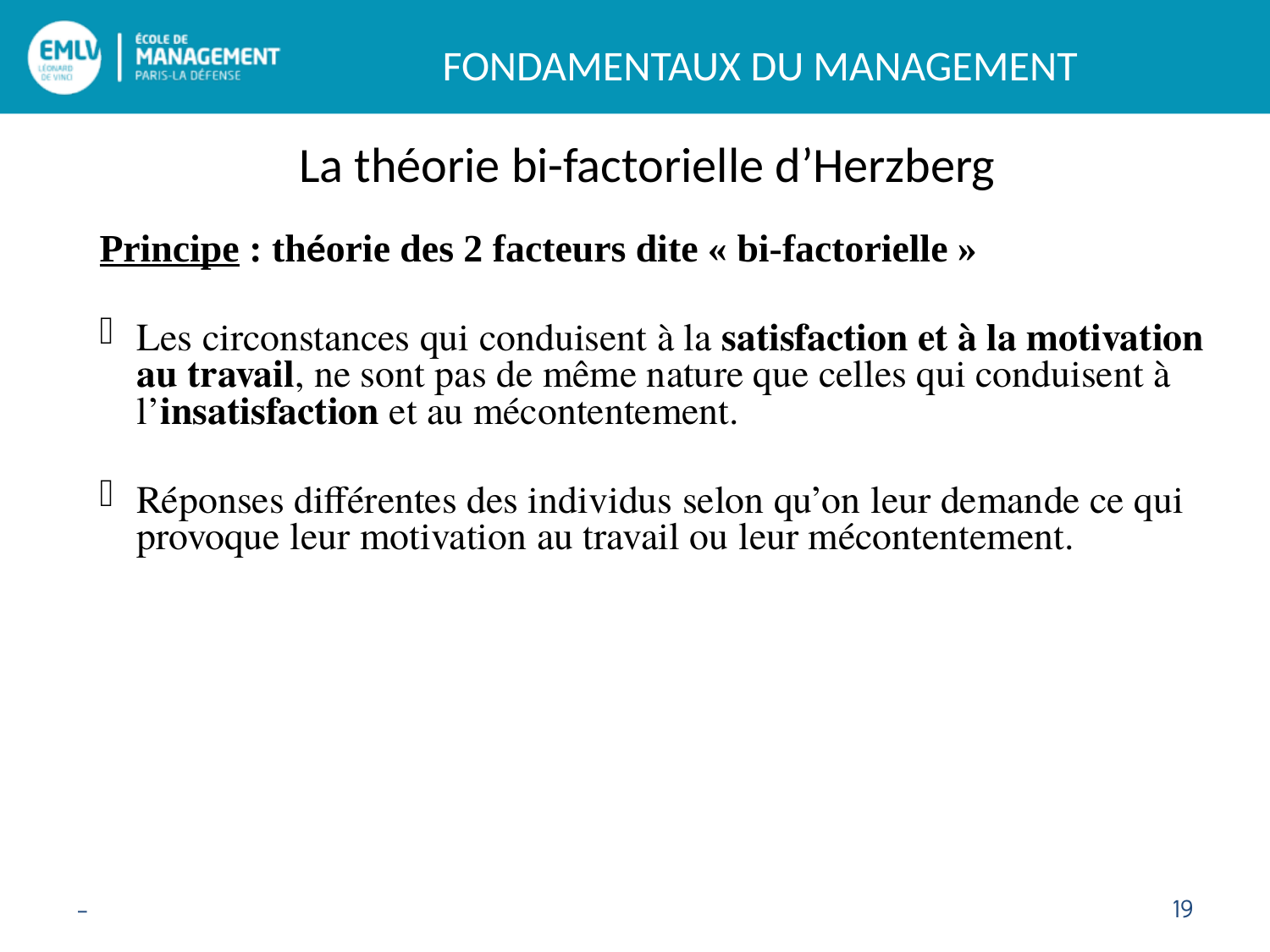

La théorie bi-factorielle d’Herzberg
Principe : théorie des 2 facteurs dite « bi-factorielle »

Les circonstances qui conduisent à la satisfaction et à la motivation au travail, ne sont pas de même nature que celles qui conduisent à l’insatisfaction et au mécontentement.

Réponses différentes des individus selon qu’on leur demande ce qui provoque leur motivation au travail ou leur mécontentement.

–
19